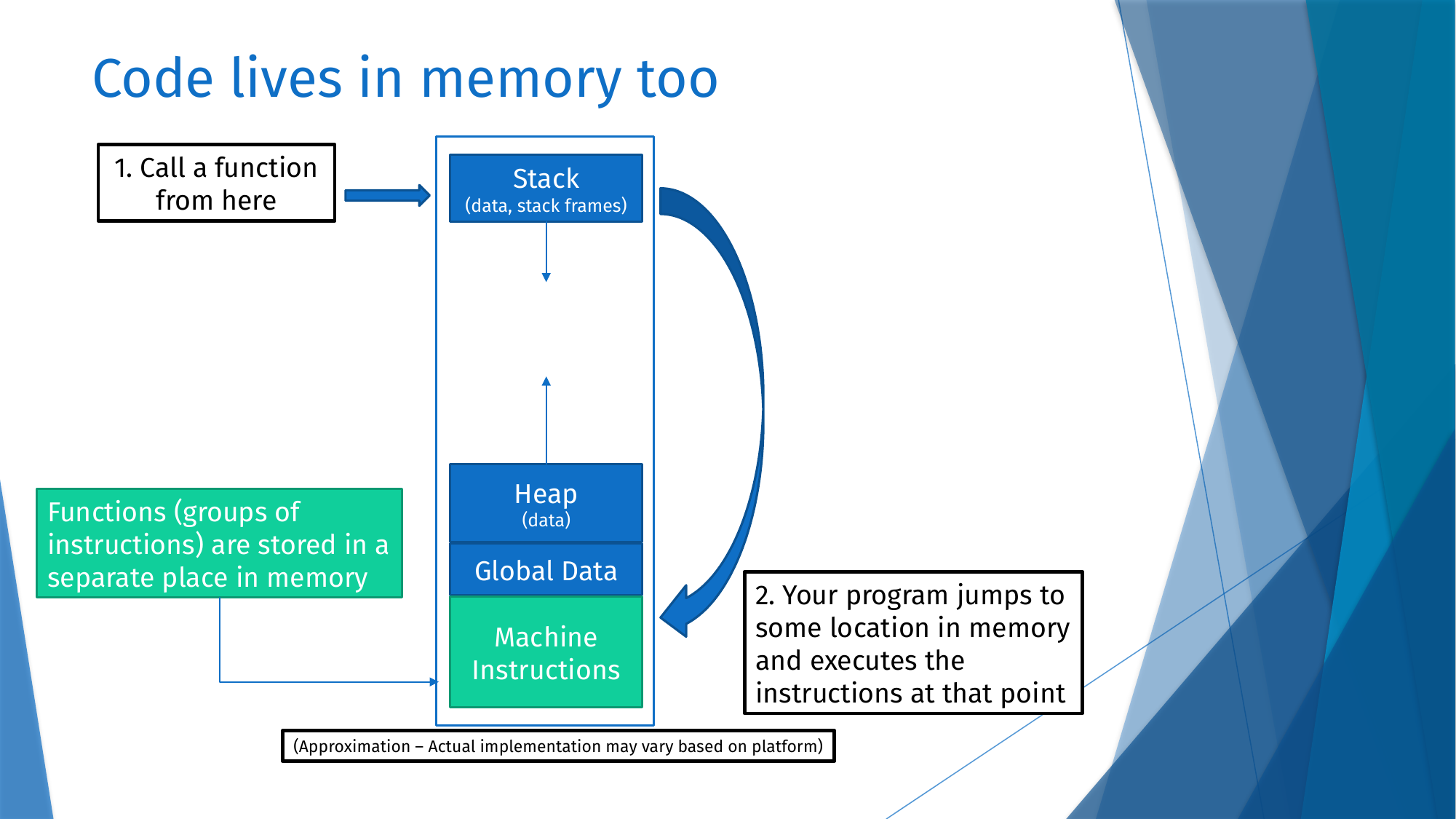

# Code lives in memory too

Stack
(data, stack frames)
Heap
(data)
Global Data
Machine Instructions
1. Call a function from here

2. Your program jumps to some location in memory and executes the instructions at that point
Functions (groups of instructions) are stored in a separate place in memory
(Approximation – Actual implementation may vary based on platform)